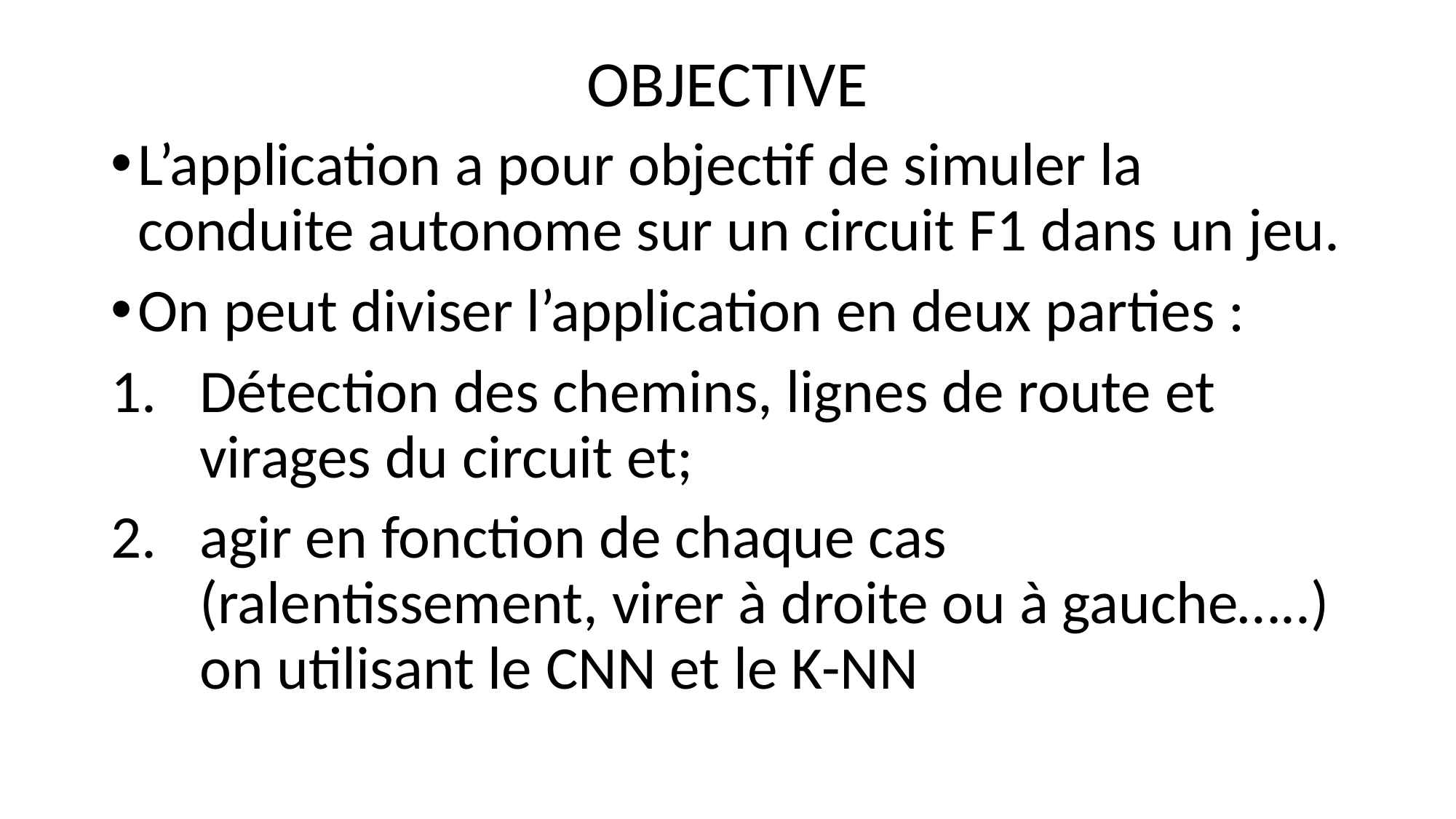

# OBJECTIVE
L’application a pour objectif de simuler la conduite autonome sur un circuit F1 dans un jeu.
On peut diviser l’application en deux parties :
Détection des chemins, lignes de route et virages du circuit et;
agir en fonction de chaque cas (ralentissement, virer à droite ou à gauche…..) on utilisant le CNN et le K-NN